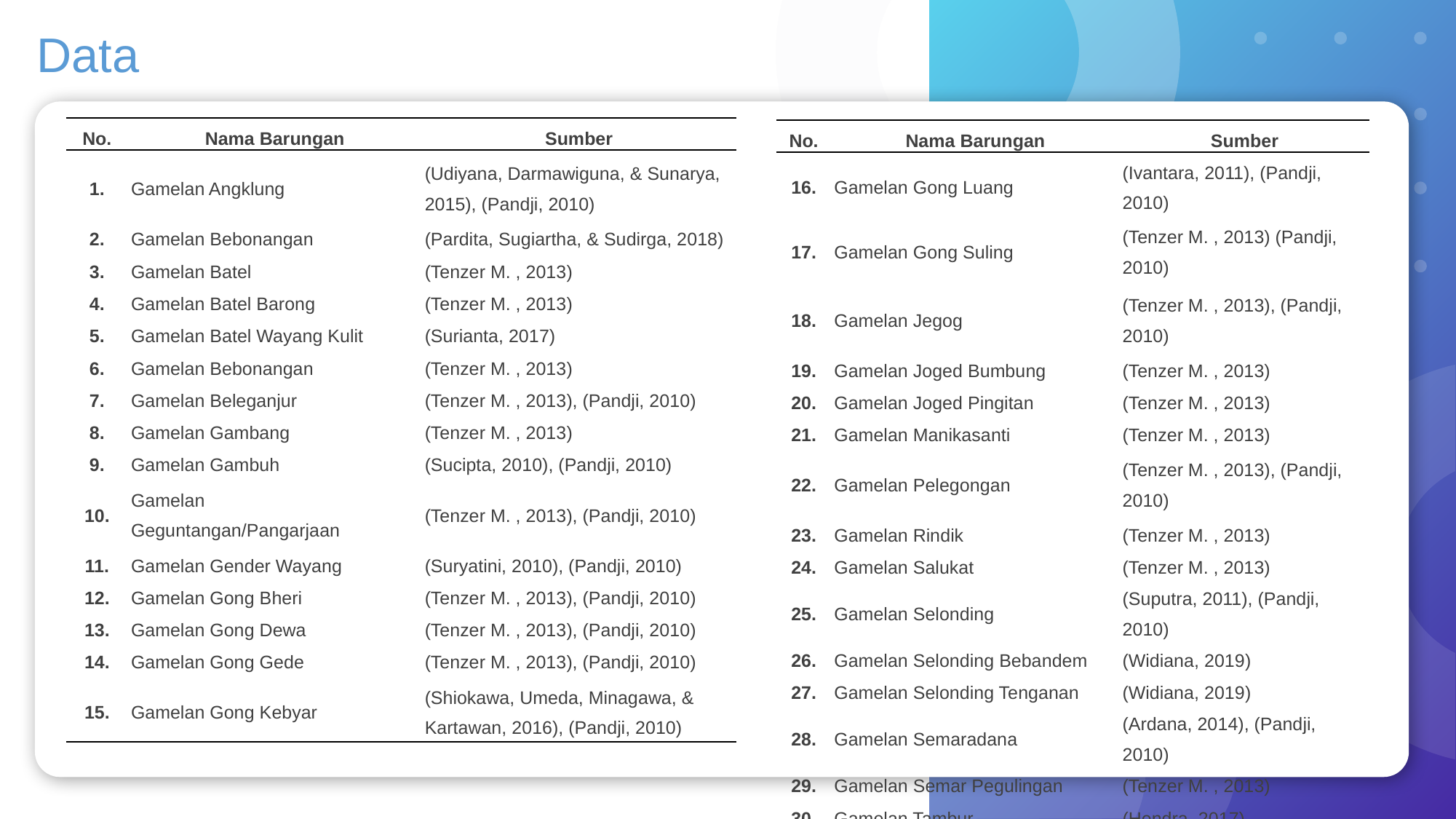

# Data

| No. | Nama Barungan | Sumber |
| --- | --- | --- |
| 1. | Gamelan Angklung | (Udiyana, Darmawiguna, & Sunarya, 2015), (Pandji, 2010) |
| 2. | Gamelan Bebonangan | (Pardita, Sugiartha, & Sudirga, 2018) |
| 3. | Gamelan Batel | (Tenzer M. , 2013) |
| 4. | Gamelan Batel Barong | (Tenzer M. , 2013) |
| 5. | Gamelan Batel Wayang Kulit | (Surianta, 2017) |
| 6. | Gamelan Bebonangan | (Tenzer M. , 2013) |
| 7. | Gamelan Beleganjur | (Tenzer M. , 2013), (Pandji, 2010) |
| 8. | Gamelan Gambang | (Tenzer M. , 2013) |
| 9. | Gamelan Gambuh | (Sucipta, 2010), (Pandji, 2010) |
| 10. | Gamelan Geguntangan/Pangarjaan | (Tenzer M. , 2013), (Pandji, 2010) |
| 11. | Gamelan Gender Wayang | (Suryatini, 2010), (Pandji, 2010) |
| 12. | Gamelan Gong Bheri | (Tenzer M. , 2013), (Pandji, 2010) |
| 13. | Gamelan Gong Dewa | (Tenzer M. , 2013), (Pandji, 2010) |
| 14. | Gamelan Gong Gede | (Tenzer M. , 2013), (Pandji, 2010) |
| 15. | Gamelan Gong Kebyar | (Shiokawa, Umeda, Minagawa, & Kartawan, 2016), (Pandji, 2010) |
| No. | Nama Barungan | Sumber |
| --- | --- | --- |
| 16. | Gamelan Gong Luang | (Ivantara, 2011), (Pandji, 2010) |
| 17. | Gamelan Gong Suling | (Tenzer M. , 2013) (Pandji, 2010) |
| 18. | Gamelan Jegog | (Tenzer M. , 2013), (Pandji, 2010) |
| 19. | Gamelan Joged Bumbung | (Tenzer M. , 2013) |
| 20. | Gamelan Joged Pingitan | (Tenzer M. , 2013) |
| 21. | Gamelan Manikasanti | (Tenzer M. , 2013) |
| 22. | Gamelan Pelegongan | (Tenzer M. , 2013), (Pandji, 2010) |
| 23. | Gamelan Rindik | (Tenzer M. , 2013) |
| 24. | Gamelan Salukat | (Tenzer M. , 2013) |
| 25. | Gamelan Selonding | (Suputra, 2011), (Pandji, 2010) |
| 26. | Gamelan Selonding Bebandem | (Widiana, 2019) |
| 27. | Gamelan Selonding Tenganan | (Widiana, 2019) |
| 28. | Gamelan Semaradana | (Ardana, 2014), (Pandji, 2010) |
| 29. | Gamelan Semar Pegulingan | (Tenzer M. , 2013) |
| 30. | Gamelan Tambur | (Hendra, 2017) |